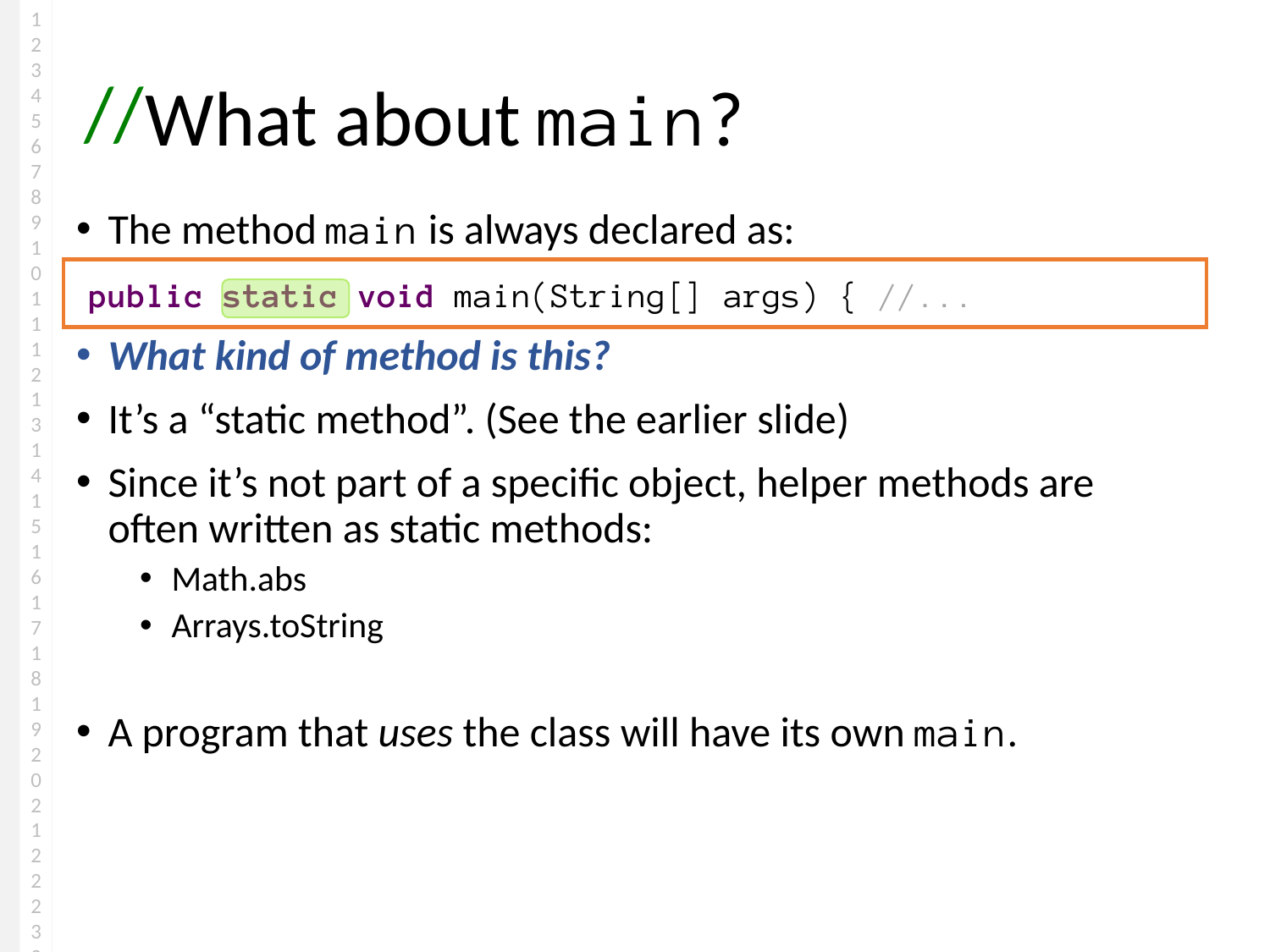

# What about main?
The method main is always declared as:

What kind of method is this?
It’s a “static method”. (See the earlier slide)
Since it’s not part of a specific object, helper methods are often written as static methods:
Math.abs
Arrays.toString

A program that uses the class will have its own main.
public static void main(String[] args) { //...